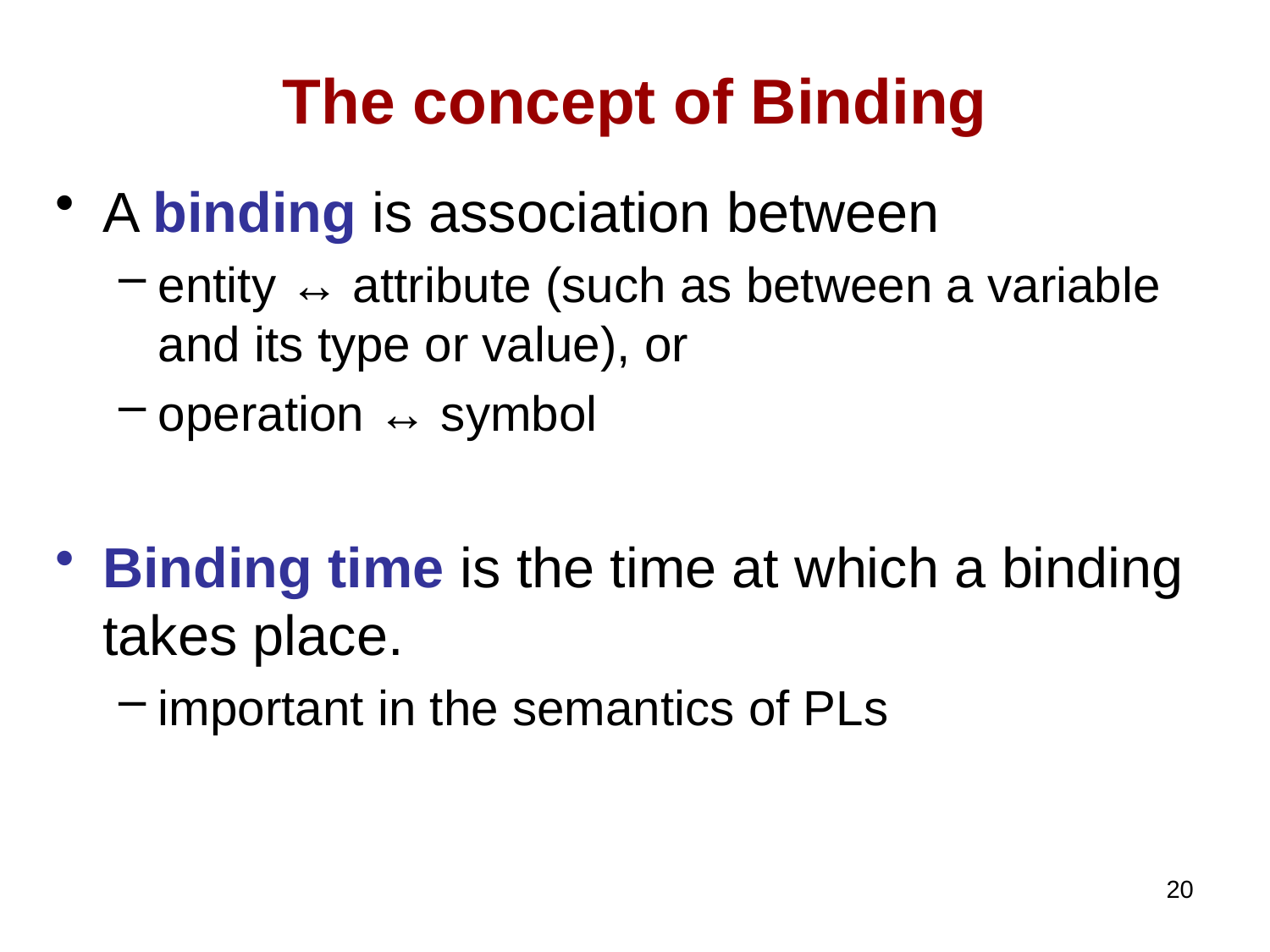

# The concept of Binding
A binding is association between
entity ↔ attribute (such as between a variable and its type or value), or
operation ↔ symbol

Binding time is the time at which a binding takes place.
important in the semantics of PLs
20